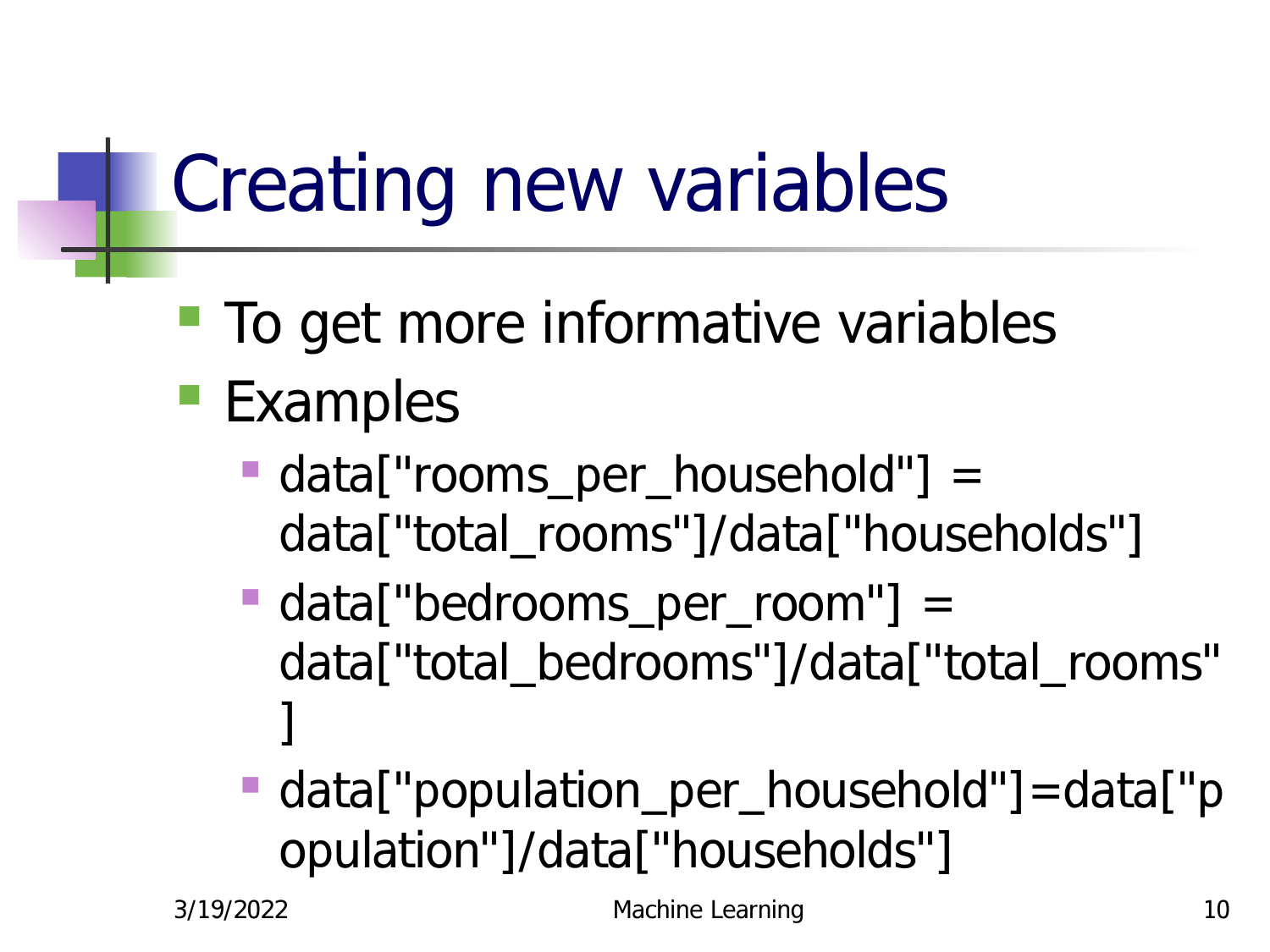

# Creating new variables
To get more informative variables
Examples
data["rooms_per_household"] = data["total_rooms"]/data["households"]
data["bedrooms_per_room"] = data["total_bedrooms"]/data["total_rooms"]
data["population_per_household"]=data["population"]/data["households"]
3/19/2022
Machine Learning
10